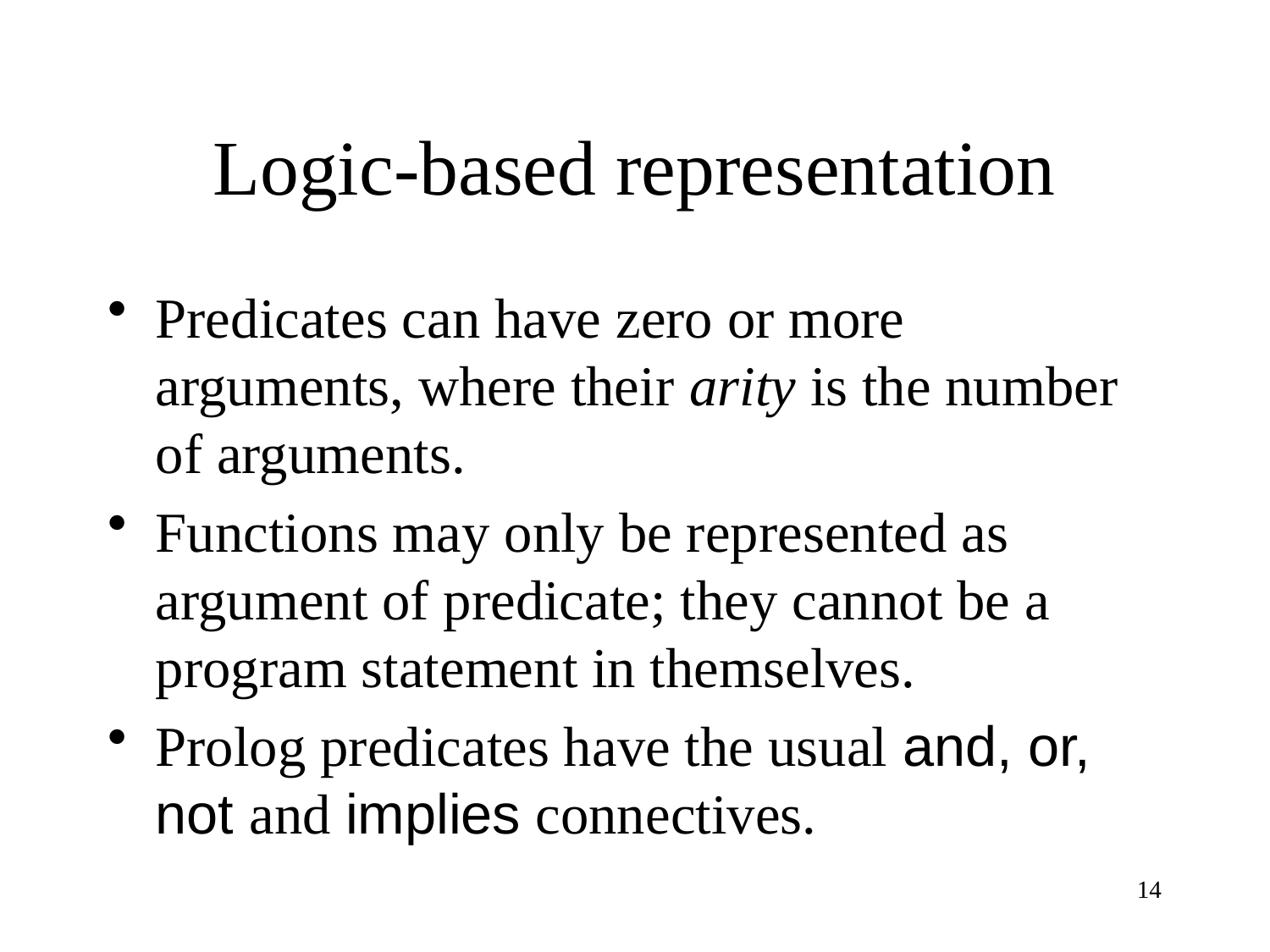

# Logic-based representation
Predicates can have zero or more arguments, where their arity is the number of arguments.
Functions may only be represented as argument of predicate; they cannot be a program statement in themselves.
Prolog predicates have the usual and, or, not and implies connectives.

14